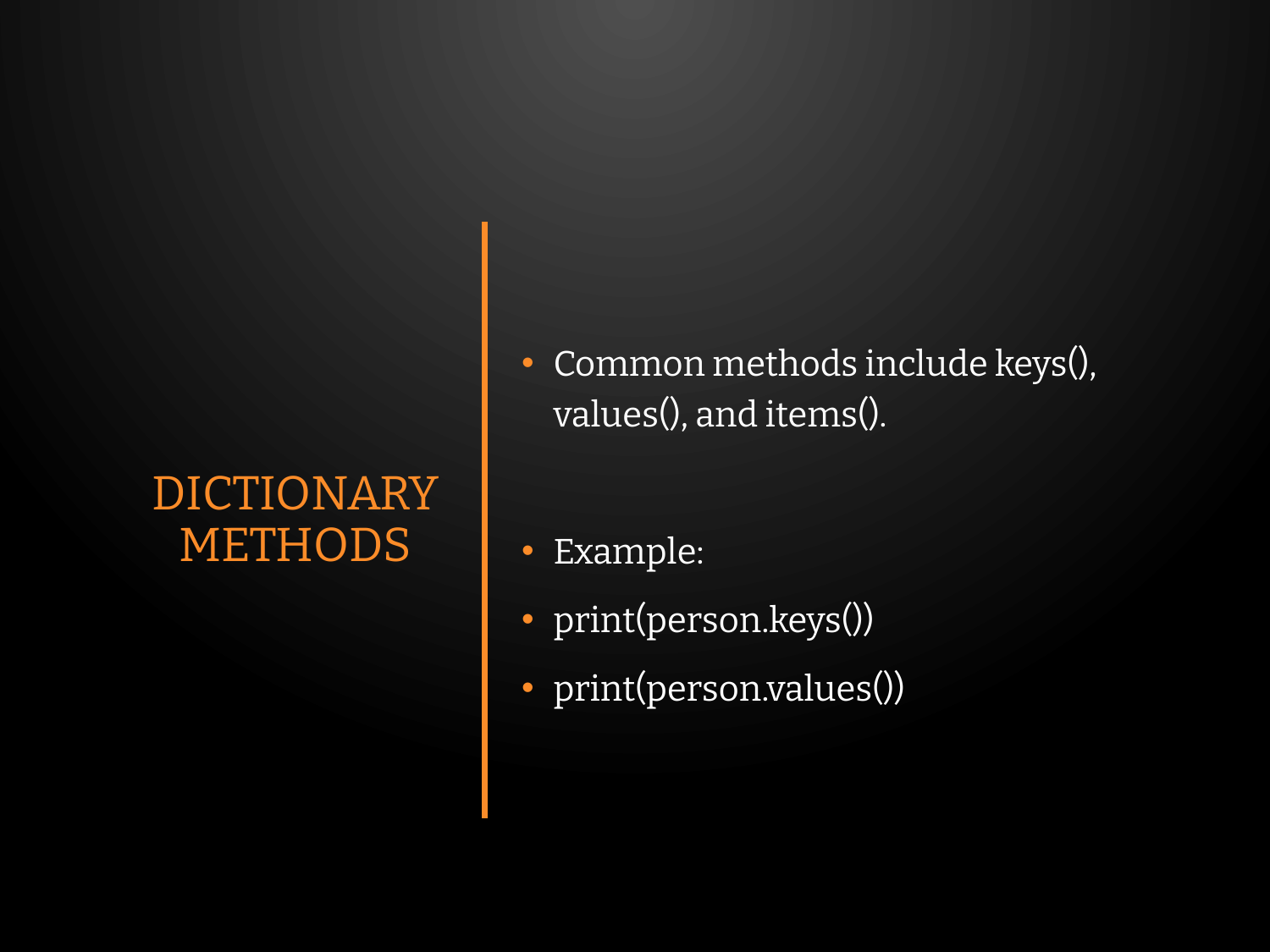

# Dictionary Methods
Common methods include keys(), values(), and items().

Example:
print(person.keys())
print(person.values())